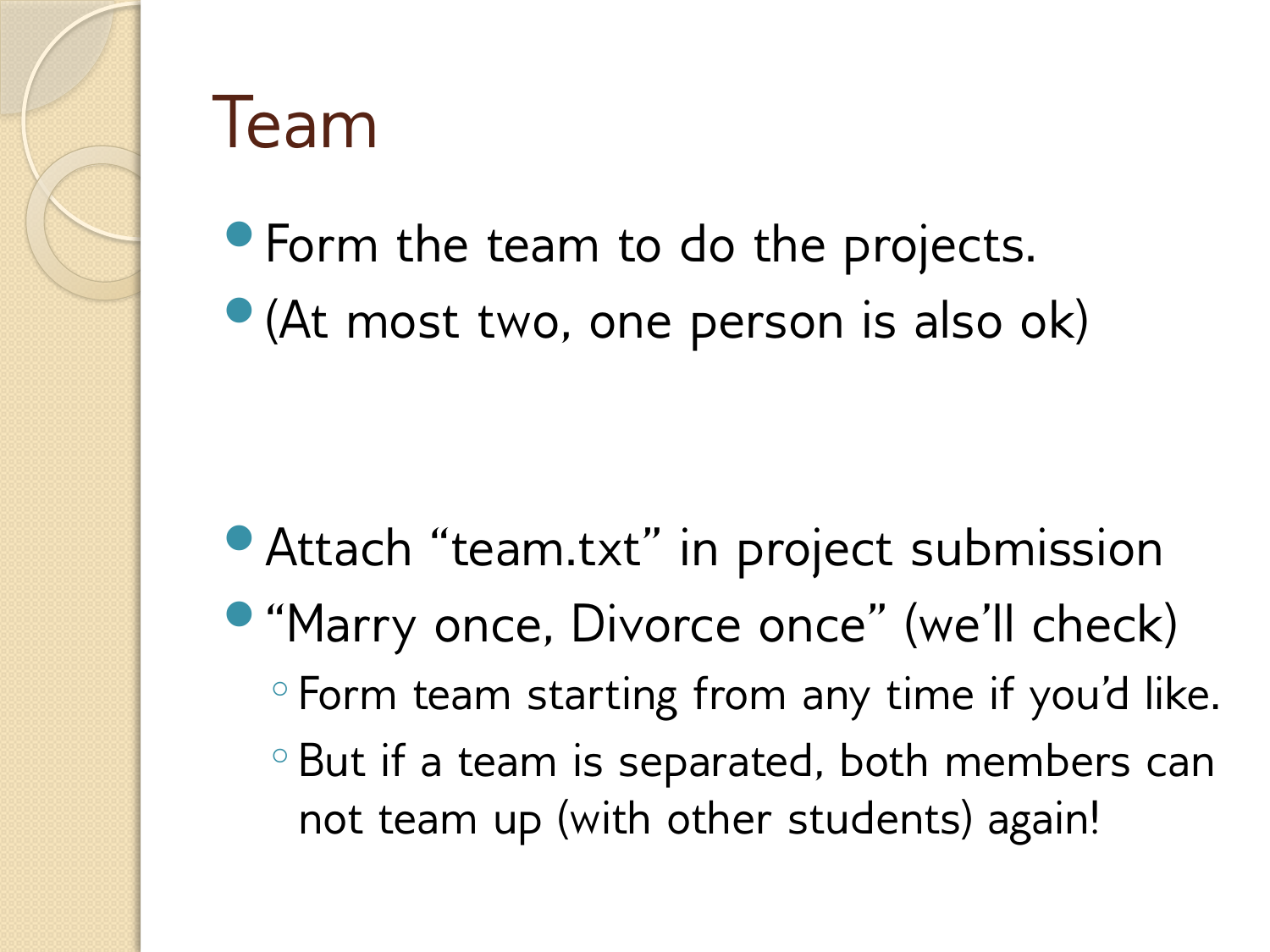

# Team
Form the team to do the projects.
(At most two, one person is also ok)

Attach “team.txt” in project submission
“Marry once, Divorce once” (we’ll check)
Form team starting from any time if you’d like.
But if a team is separated, both members can not team up (with other students) again!